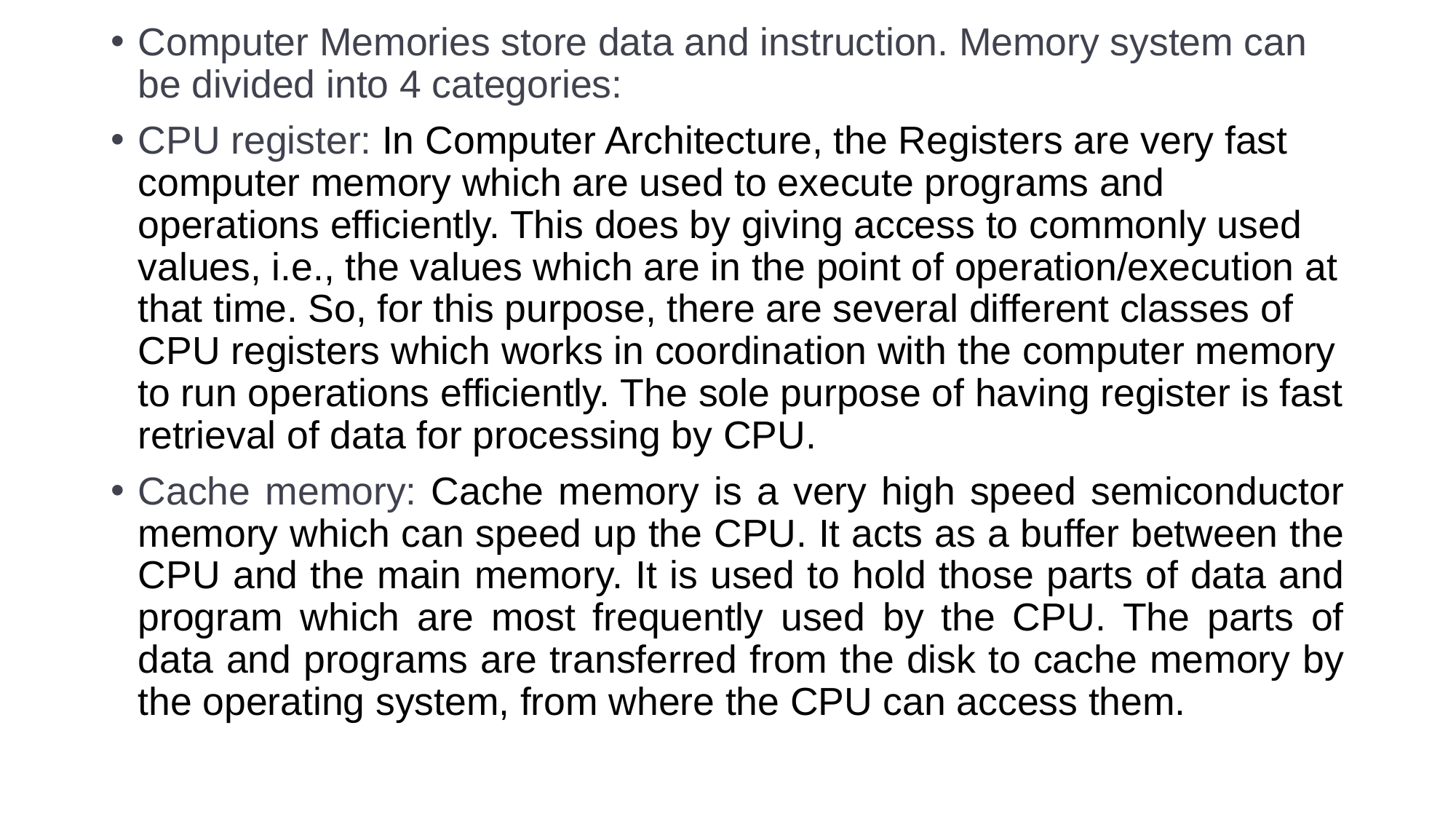

Computer Memories store data and instruction. Memory system can be divided into 4 categories:
CPU register: In Computer Architecture, the Registers are very fast computer memory which are used to execute programs and operations efficiently. This does by giving access to commonly used values, i.e., the values which are in the point of operation/execution at that time. So, for this purpose, there are several different classes of CPU registers which works in coordination with the computer memory to run operations efficiently. The sole purpose of having register is fast retrieval of data for processing by CPU.
Cache memory: Cache memory is a very high speed semiconductor memory which can speed up the CPU. It acts as a buffer between the CPU and the main memory. It is used to hold those parts of data and program which are most frequently used by the CPU. The parts of data and programs are transferred from the disk to cache memory by the operating system, from where the CPU can access them.